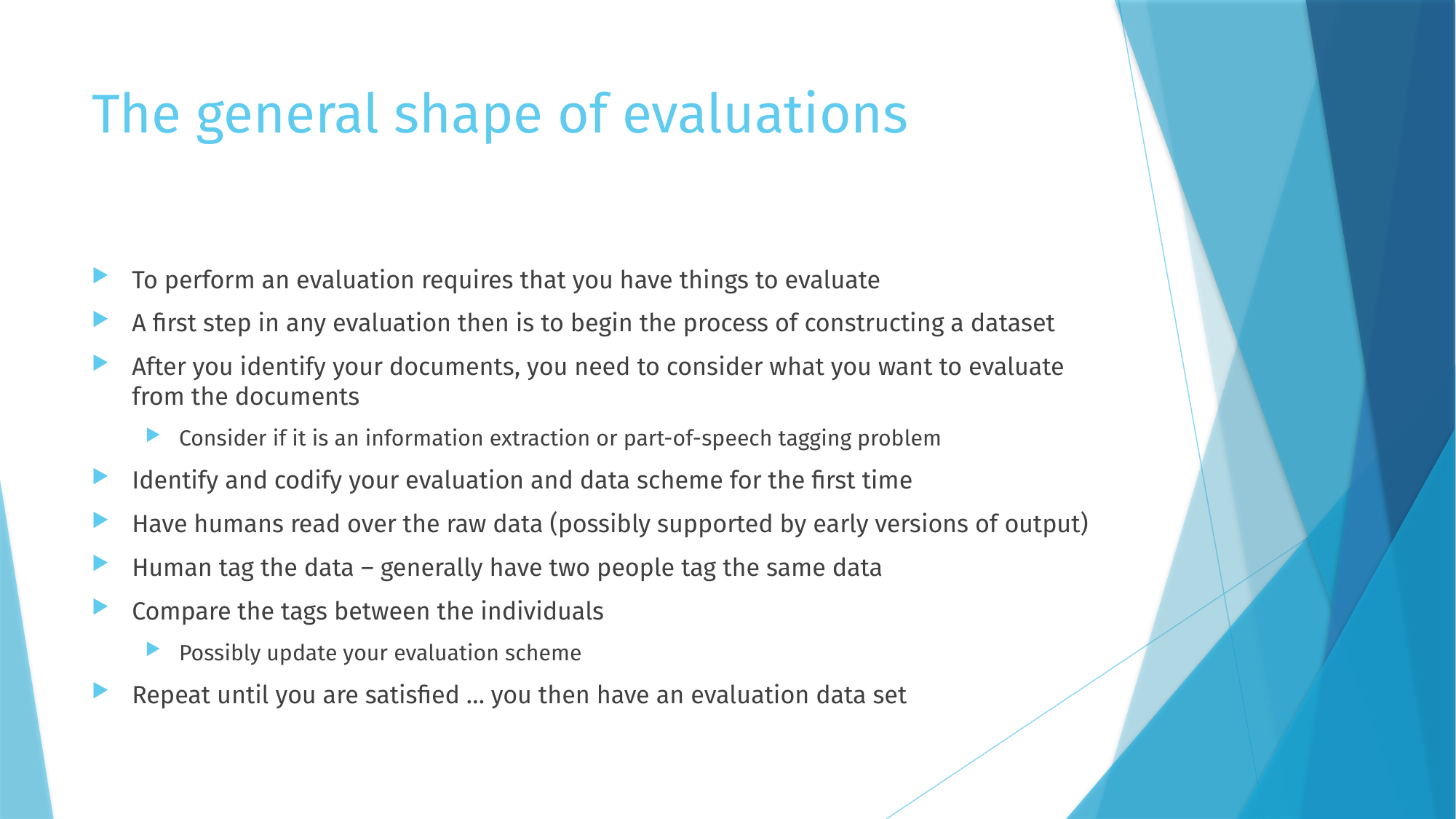

# The general shape of evaluations
To perform an evaluation requires that you have things to evaluate
A first step in any evaluation then is to begin the process of constructing a dataset
After you identify your documents, you need to consider what you want to evaluate from the documents
Consider if it is an information extraction or part-of-speech tagging problem
Identify and codify your evaluation and data scheme for the first time
Have humans read over the raw data (possibly supported by early versions of output)
Human tag the data – generally have two people tag the same data
Compare the tags between the individuals
Possibly update your evaluation scheme
Repeat until you are satisfied … you then have an evaluation data set